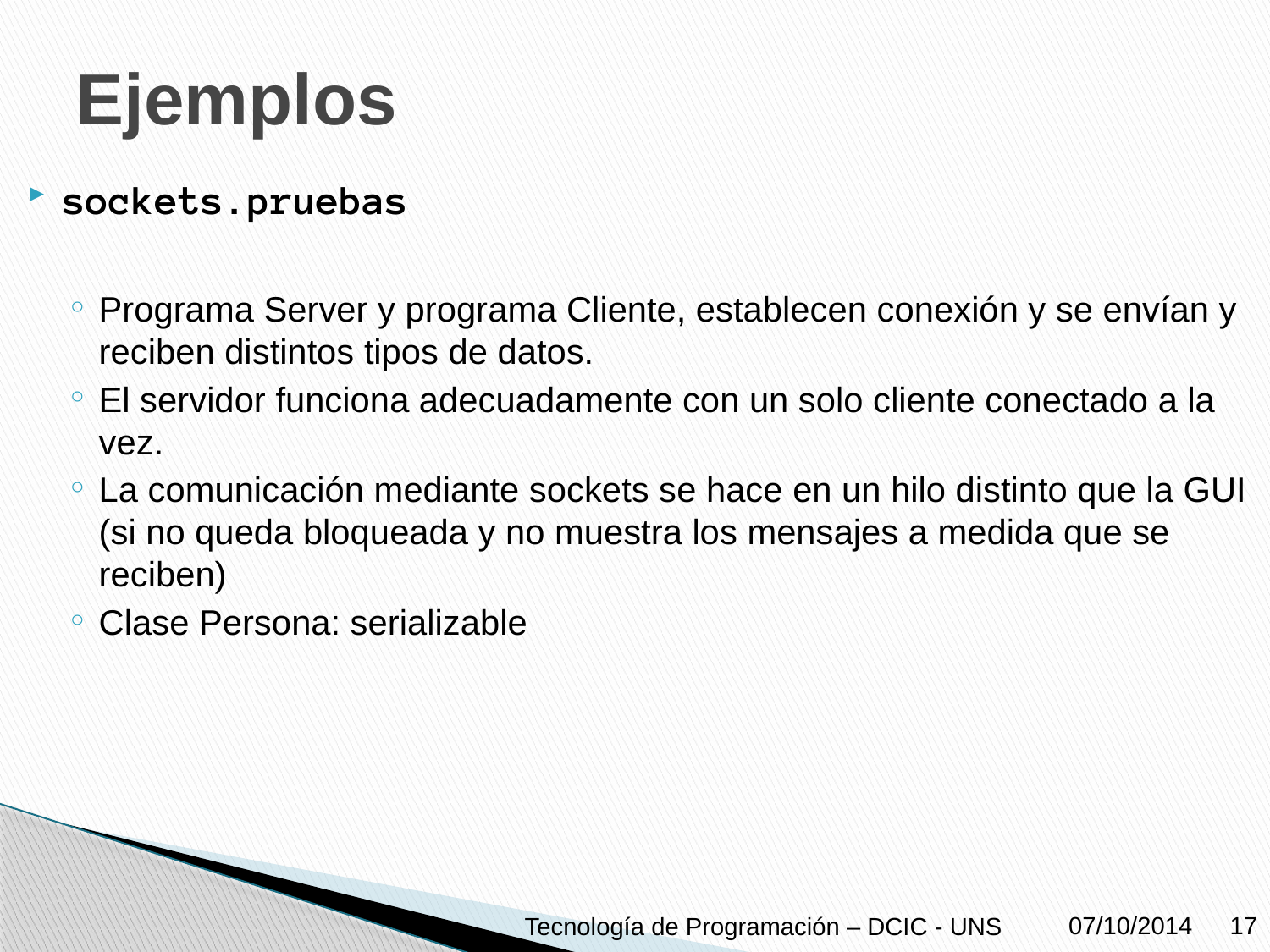

# Ejemplos
sockets.pruebas

Programa Server y programa Cliente, establecen conexión y se envían y reciben distintos tipos de datos.
El servidor funciona adecuadamente con un solo cliente conectado a la vez.
La comunicación mediante sockets se hace en un hilo distinto que la GUI (si no queda bloqueada y no muestra los mensajes a medida que se reciben)
Clase Persona: serializable

07/10/2014
17
Tecnología de Programación – DCIC - UNS